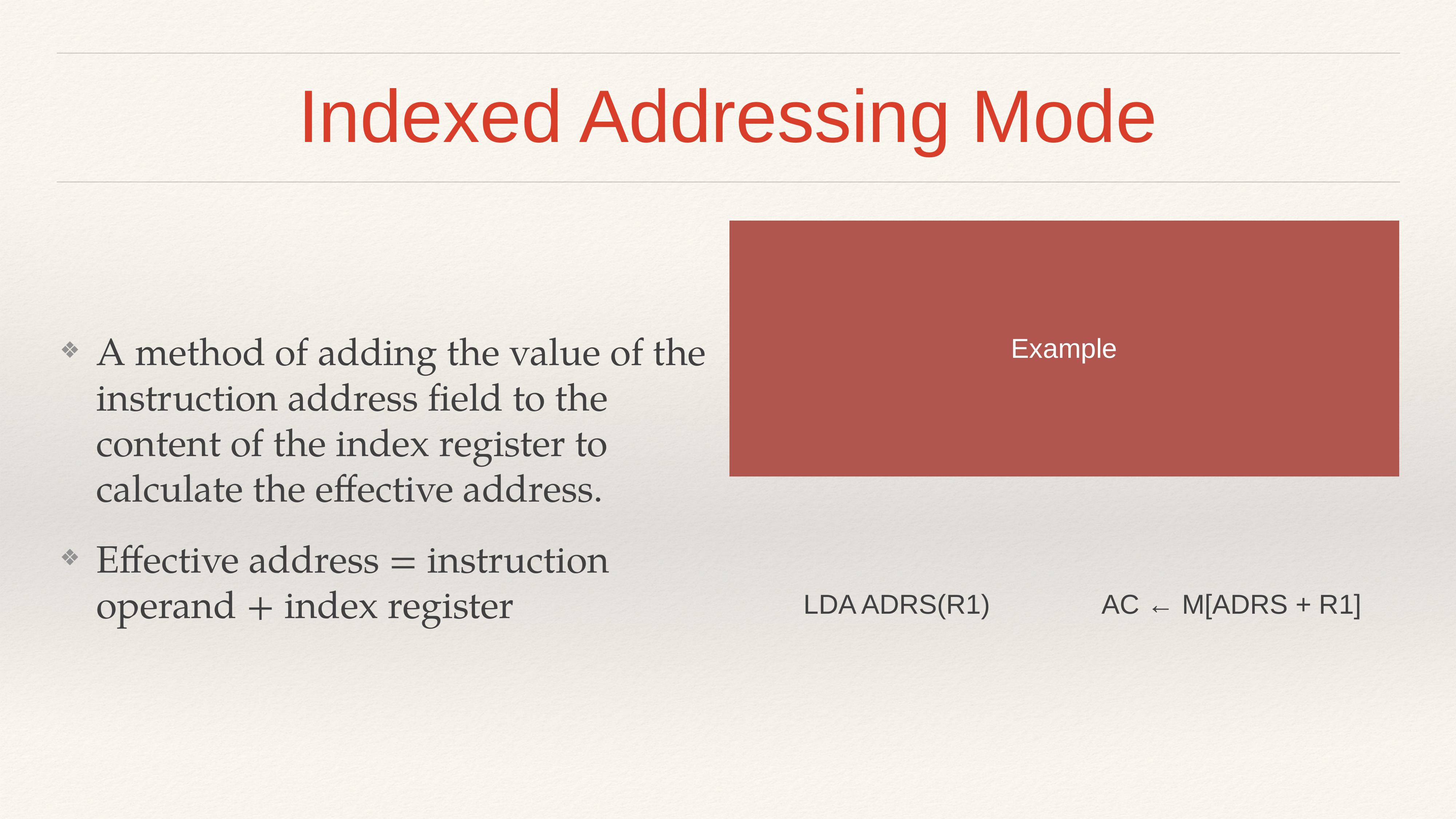

# Indexed Addressing Mode
A method of adding the value of the instruction address field to the content of the index register to calculate the effective address.
Effective address = instruction operand + index register
| Example |  |
| --- | --- |
| LDA ADRS(R1) | AC ← M[ADRS + R1] |